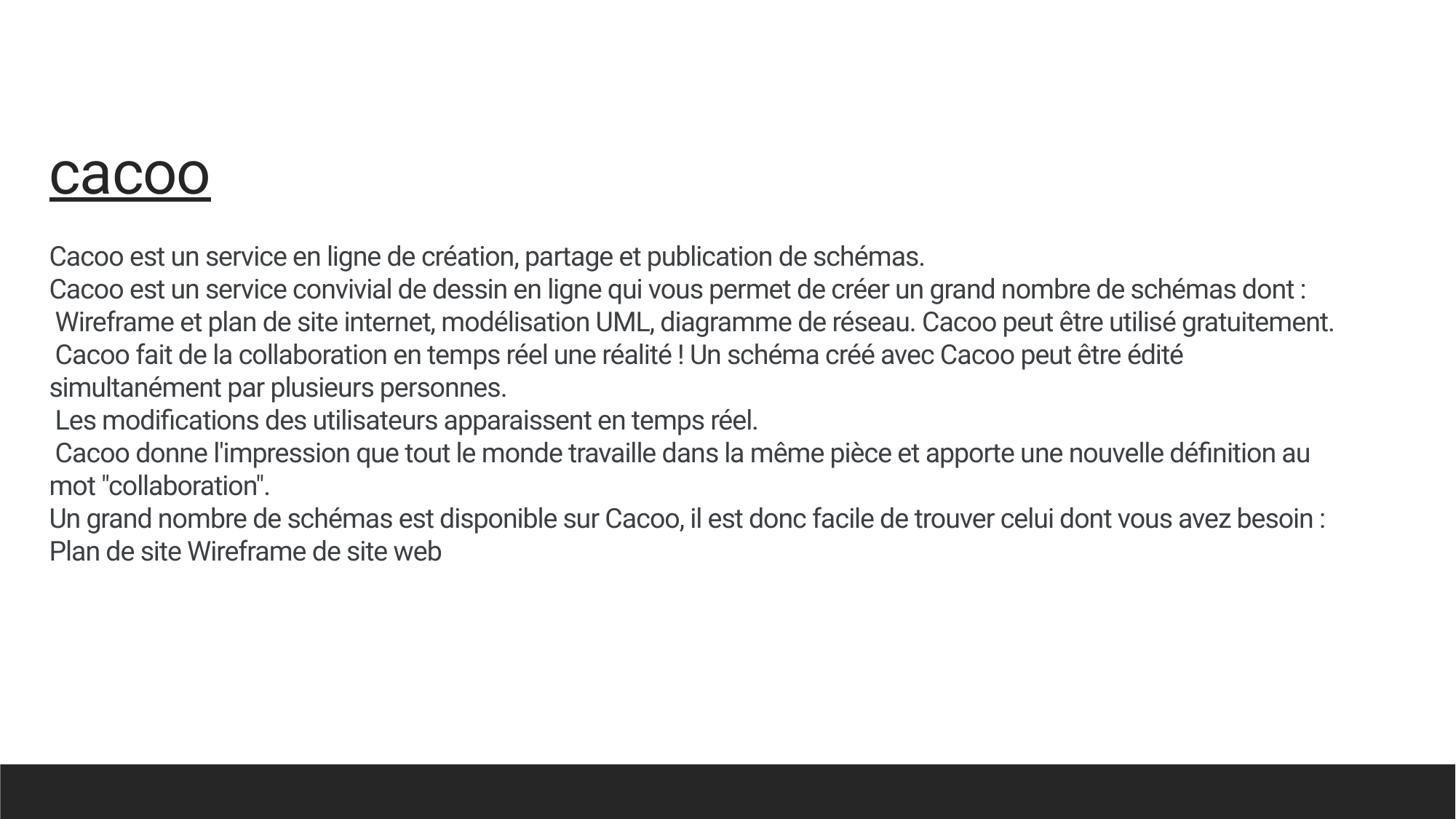

# cacoo Cacoo est un service en ligne de création, partage et publication de schémas.
Cacoo est un service convivial de dessin en ligne qui vous permet de créer un grand nombre de schémas dont :
 Wireframe et plan de site internet, modélisation UML, diagramme de réseau. Cacoo peut être utilisé gratuitement.
 Cacoo fait de la collaboration en temps réel une réalité ! Un schéma créé avec Cacoo peut être édité simultanément par plusieurs personnes.
 Les modifications des utilisateurs apparaissent en temps réel.
 Cacoo donne l'impression que tout le monde travaille dans la même pièce et apporte une nouvelle définition au mot "collaboration".
Un grand nombre de schémas est disponible sur Cacoo, il est donc facile de trouver celui dont vous avez besoin : Plan de site Wireframe de site web